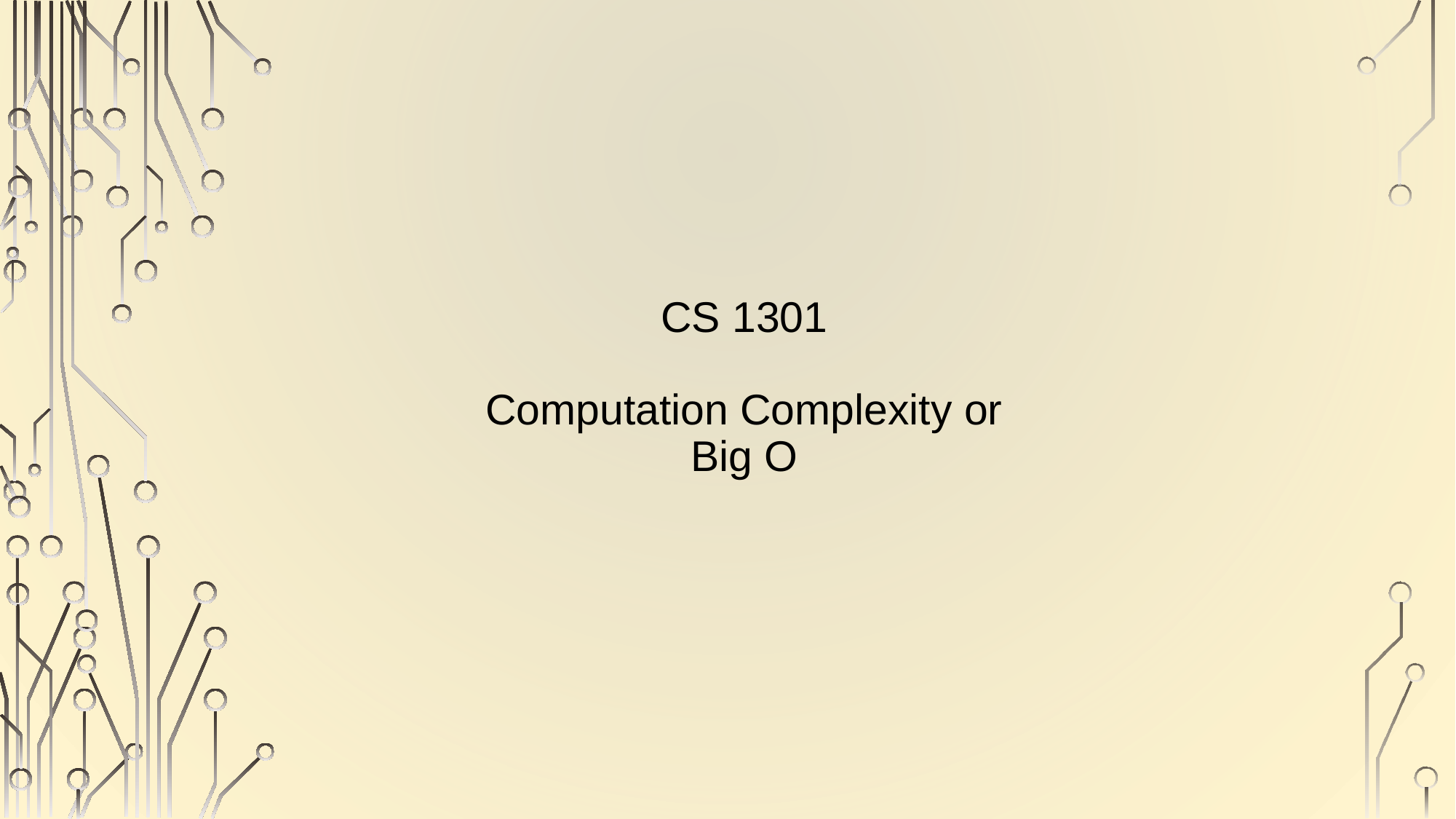

# CS 1301 Computation Complexity or Big O